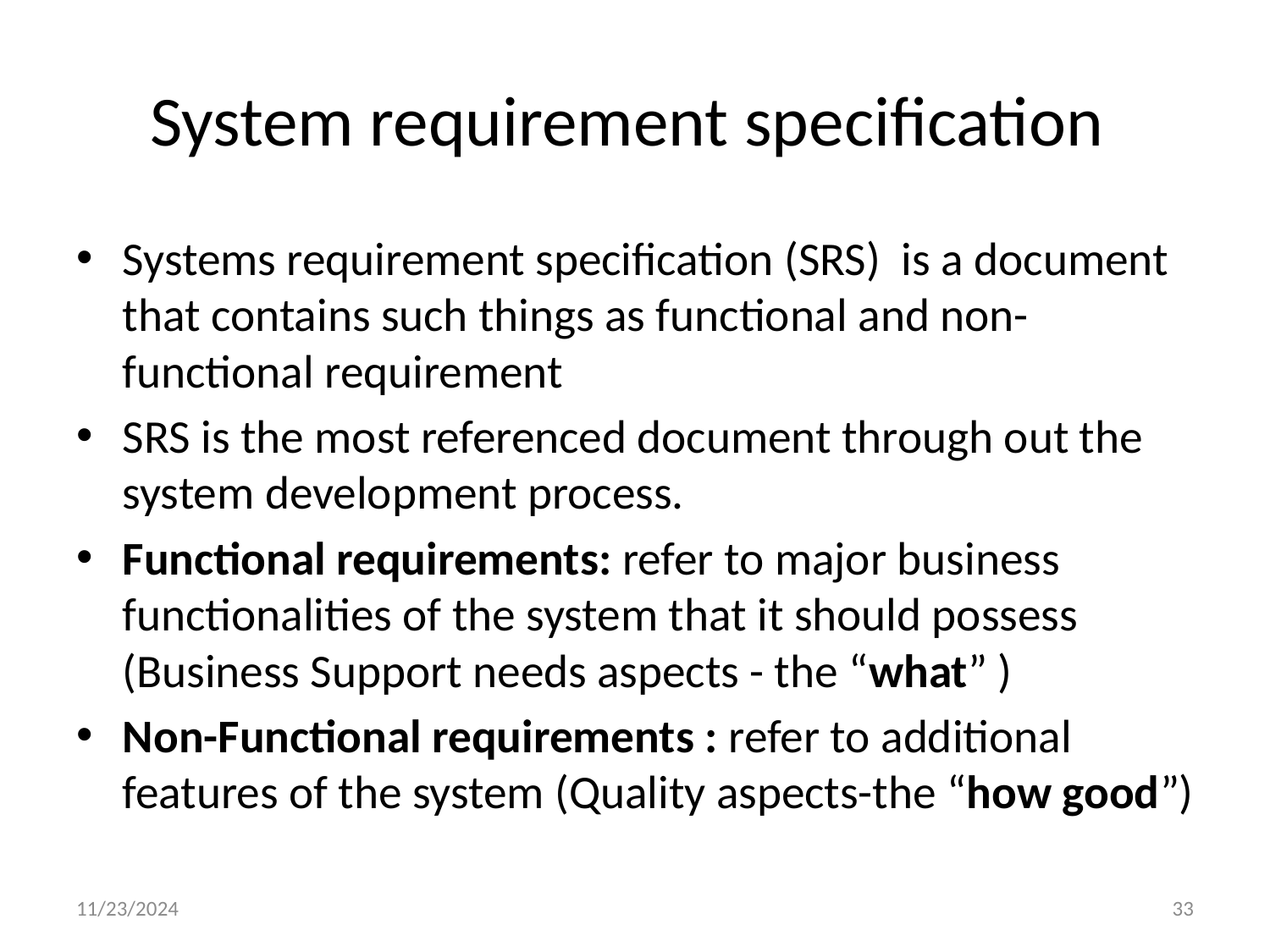

# System requirement specification
Systems requirement specification (SRS)  is a document that contains such things as functional and non-functional requirement
SRS is the most referenced document through out the system development process.
Functional requirements: refer to major business  functionalities of the system that it should possess (Business Support needs aspects - the “what” )
Non-Functional requirements : refer to additional features of the system (Quality aspects-the “how good”)

11/23/2024
33